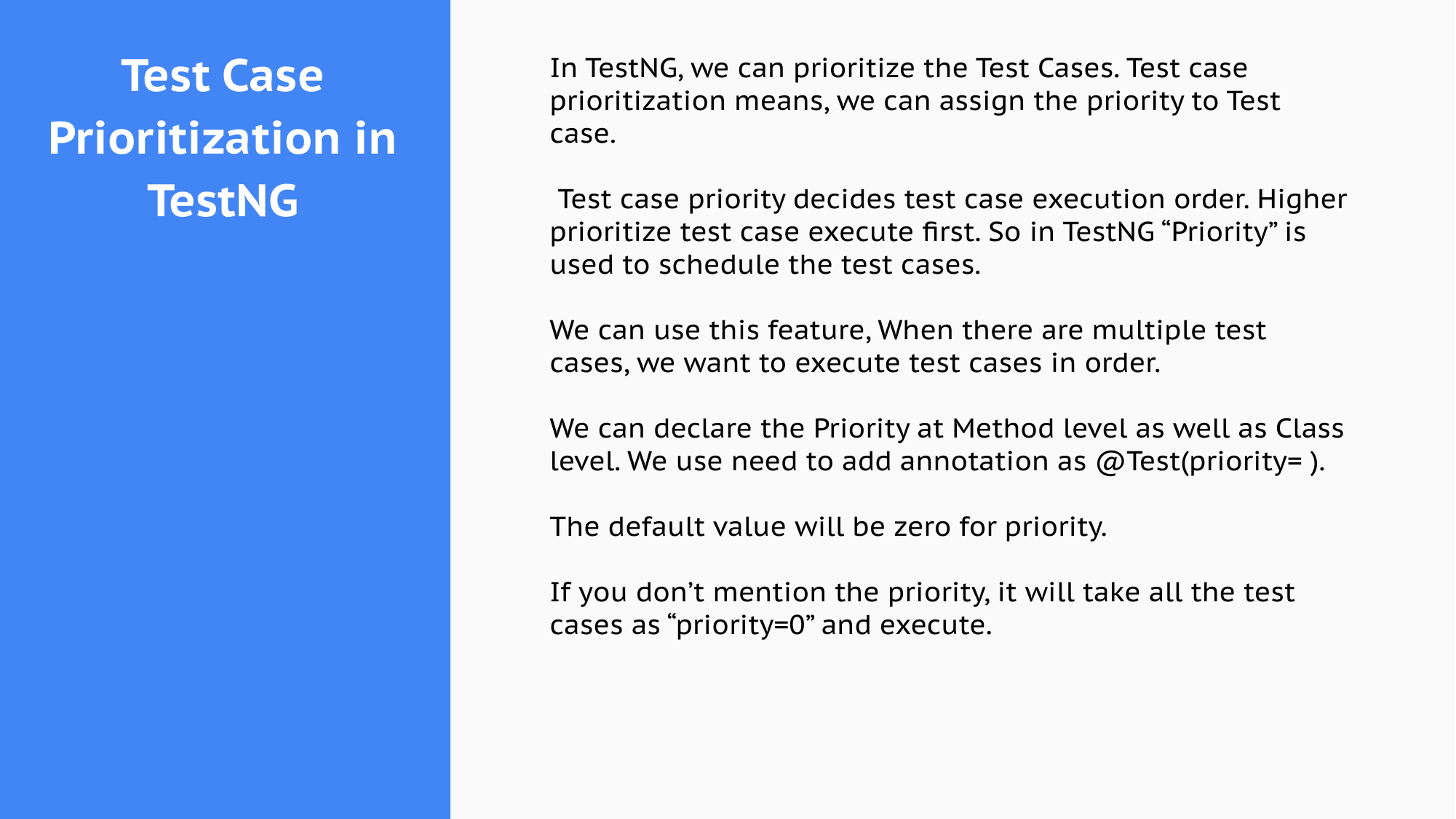

# Test Case Prioritization in TestNG
In TestNG, we can prioritize the Test Cases. Test case prioritization means, we can assign the priority to Test case.

 Test case priority decides test case execution order. Higher prioritize test case execute first. So in TestNG “Priority” is used to schedule the test cases.

We can use this feature, When there are multiple test cases, we want to execute test cases in order.

We can declare the Priority at Method level as well as Class level. We use need to add annotation as @Test(priority= ).

The default value will be zero for priority.

If you don’t mention the priority, it will take all the test cases as “priority=0” and execute.